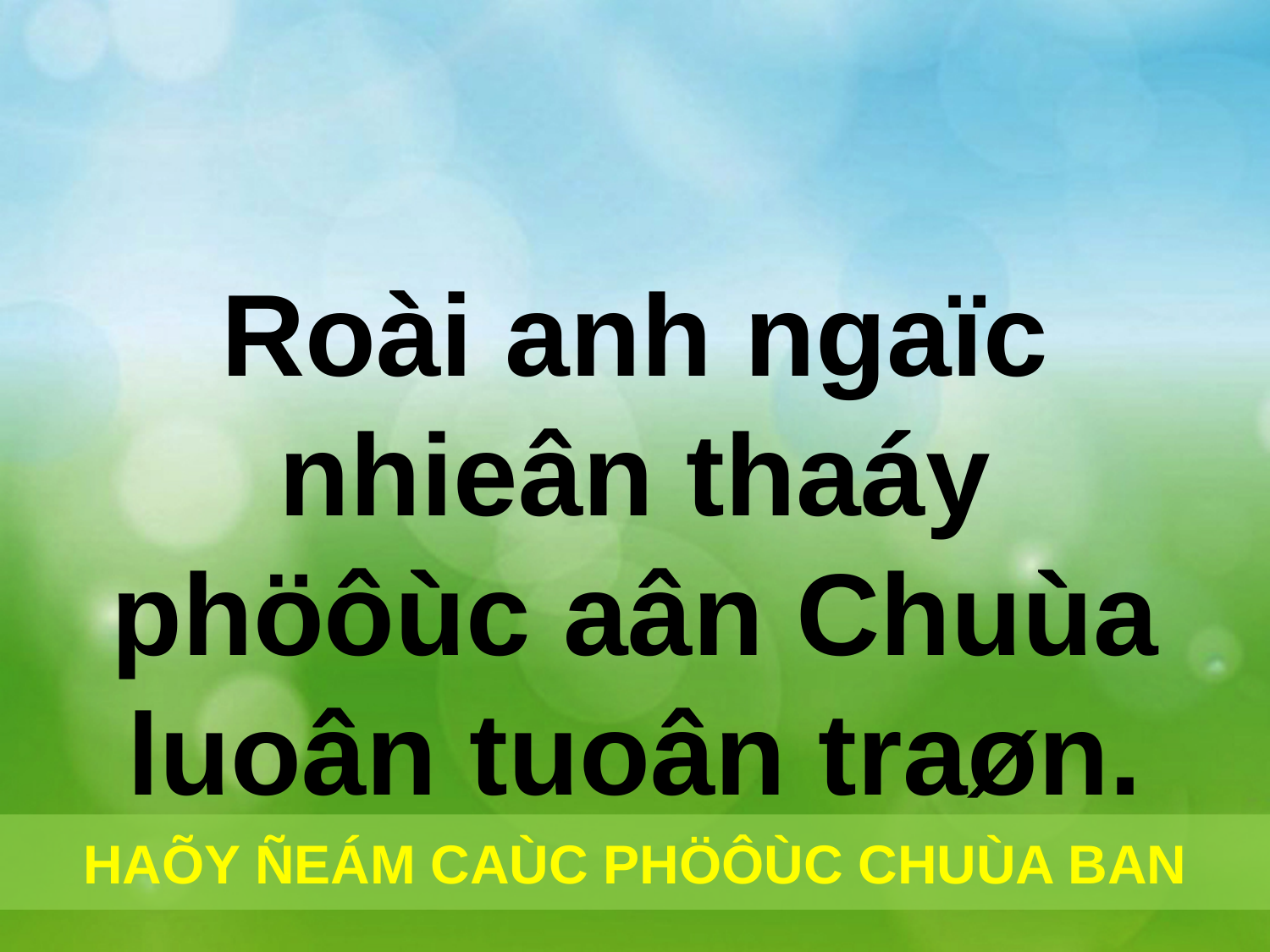

Roài anh ngaïc nhieân thaáy phöôùc aân Chuùa luoân tuoân traøn.
HAÕY ÑEÁM CAÙC PHÖÔÙC CHUÙA BAN